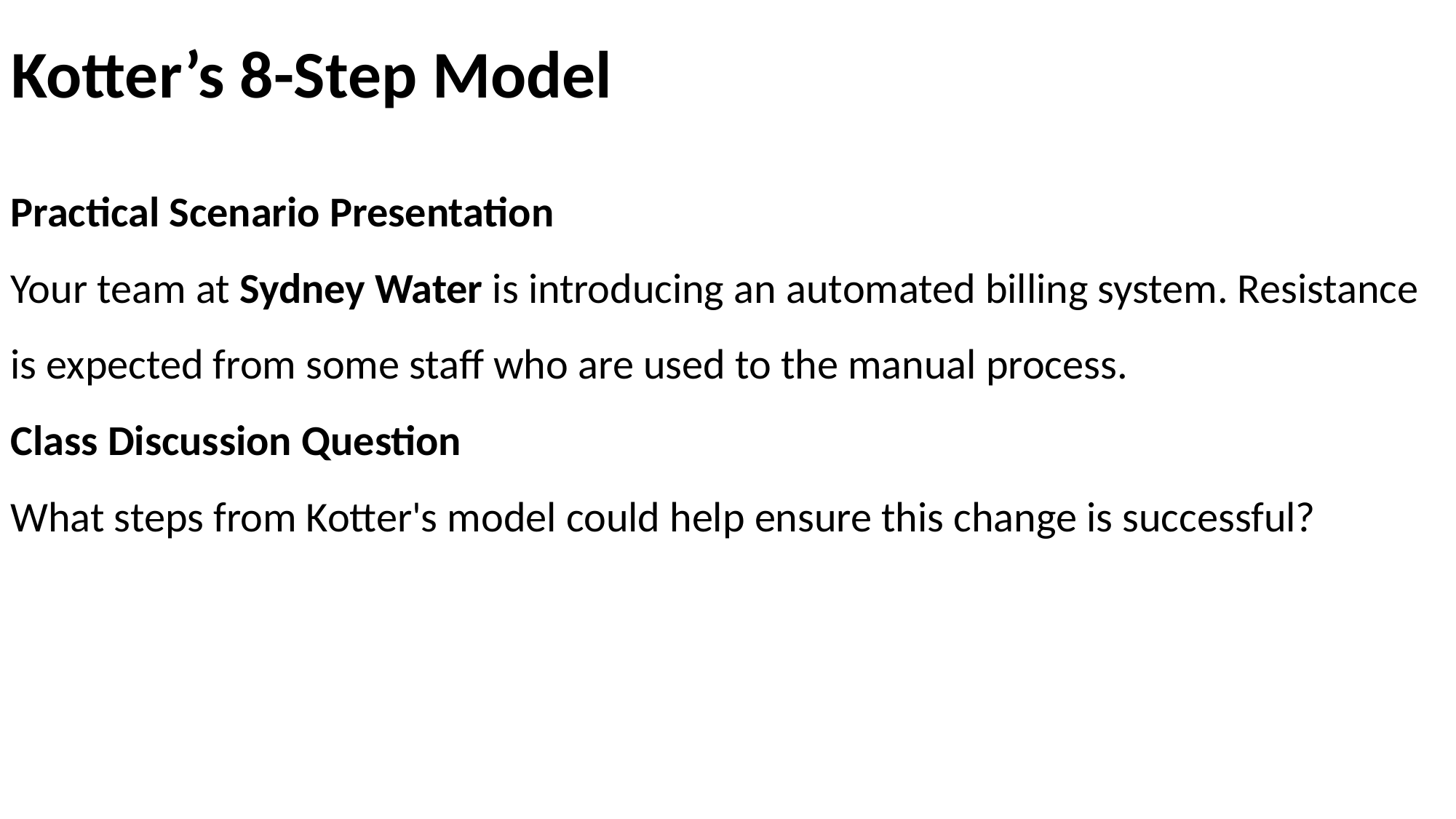

# Kotter’s 8-Step Model
Practical Scenario Presentation
Your team at Sydney Water is introducing an automated billing system. Resistance is expected from some staff who are used to the manual process.
Class Discussion Question
What steps from Kotter's model could help ensure this change is successful?